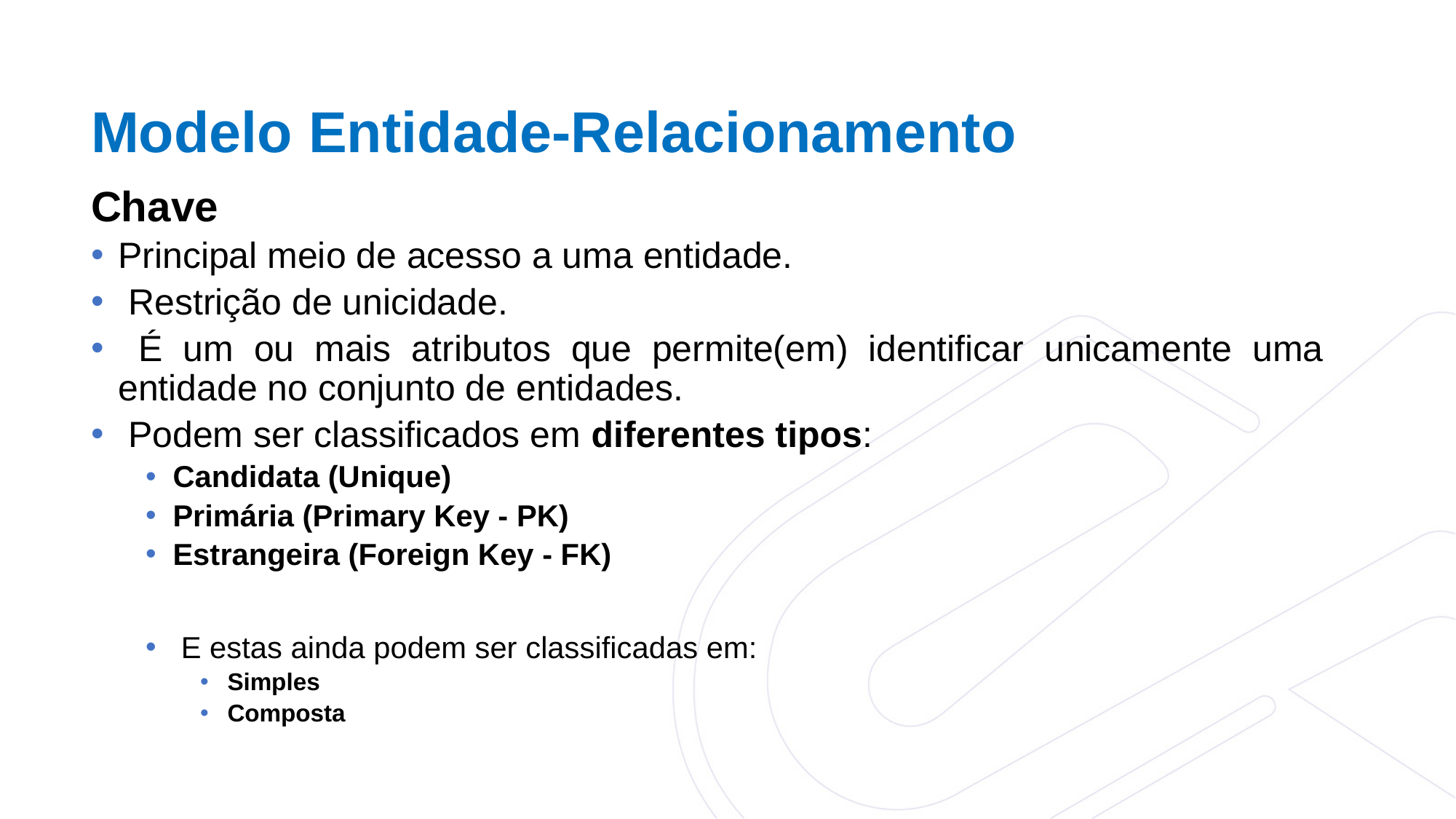

Modelo Entidade-Relacionamento
Chave
Principal meio de acesso a uma entidade.
 Restrição de unicidade.
 É um ou mais atributos que permite(em) identificar unicamente uma entidade no conjunto de entidades.
 Podem ser classificados em diferentes tipos:
Candidata (Unique)
Primária (Primary Key - PK)
Estrangeira (Foreign Key - FK)

 E estas ainda podem ser classificadas em:
Simples
Composta